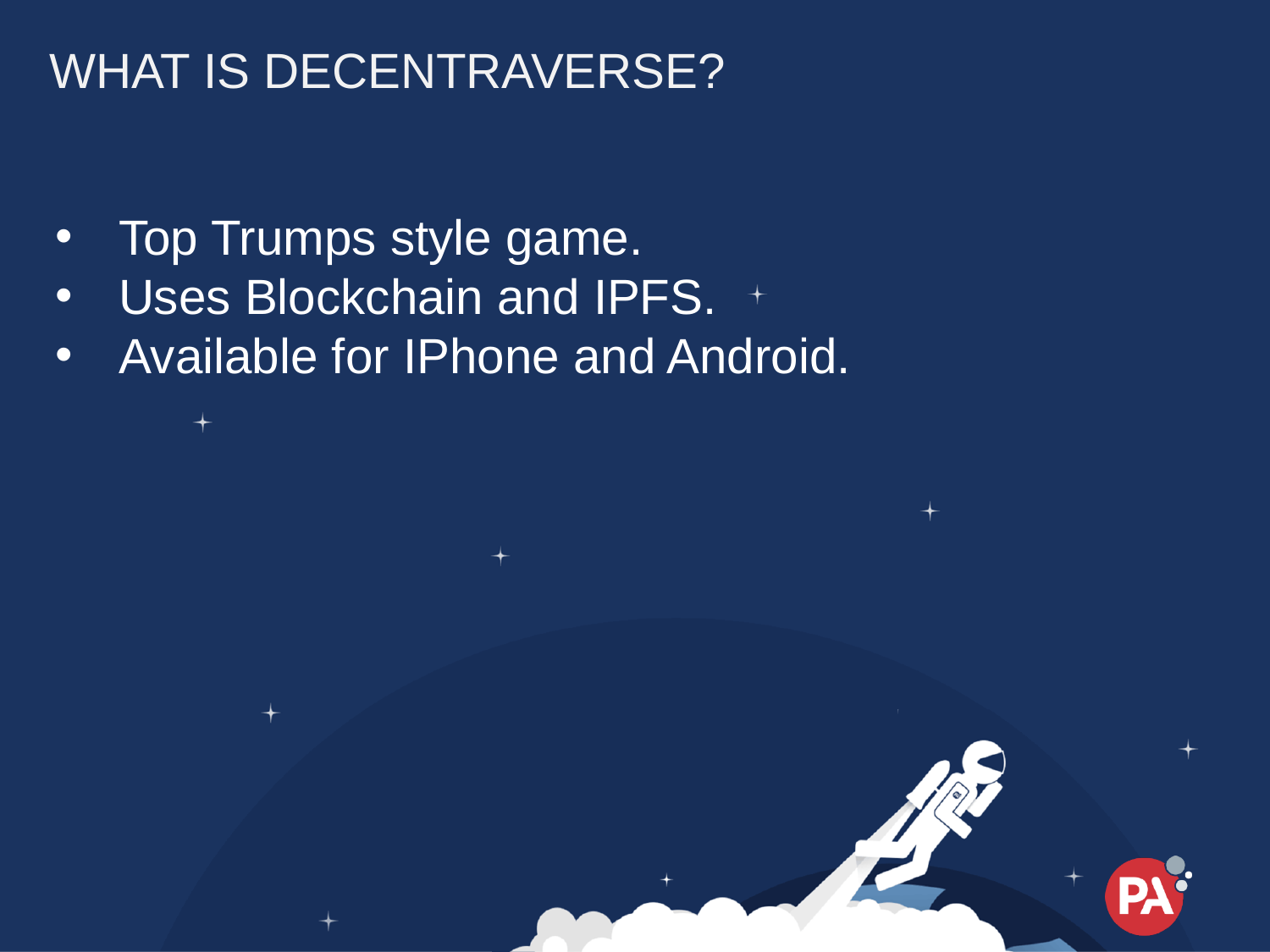

# What is Decentraverse?
Top Trumps style game.
Uses Blockchain and IPFS.
Available for IPhone and Android.